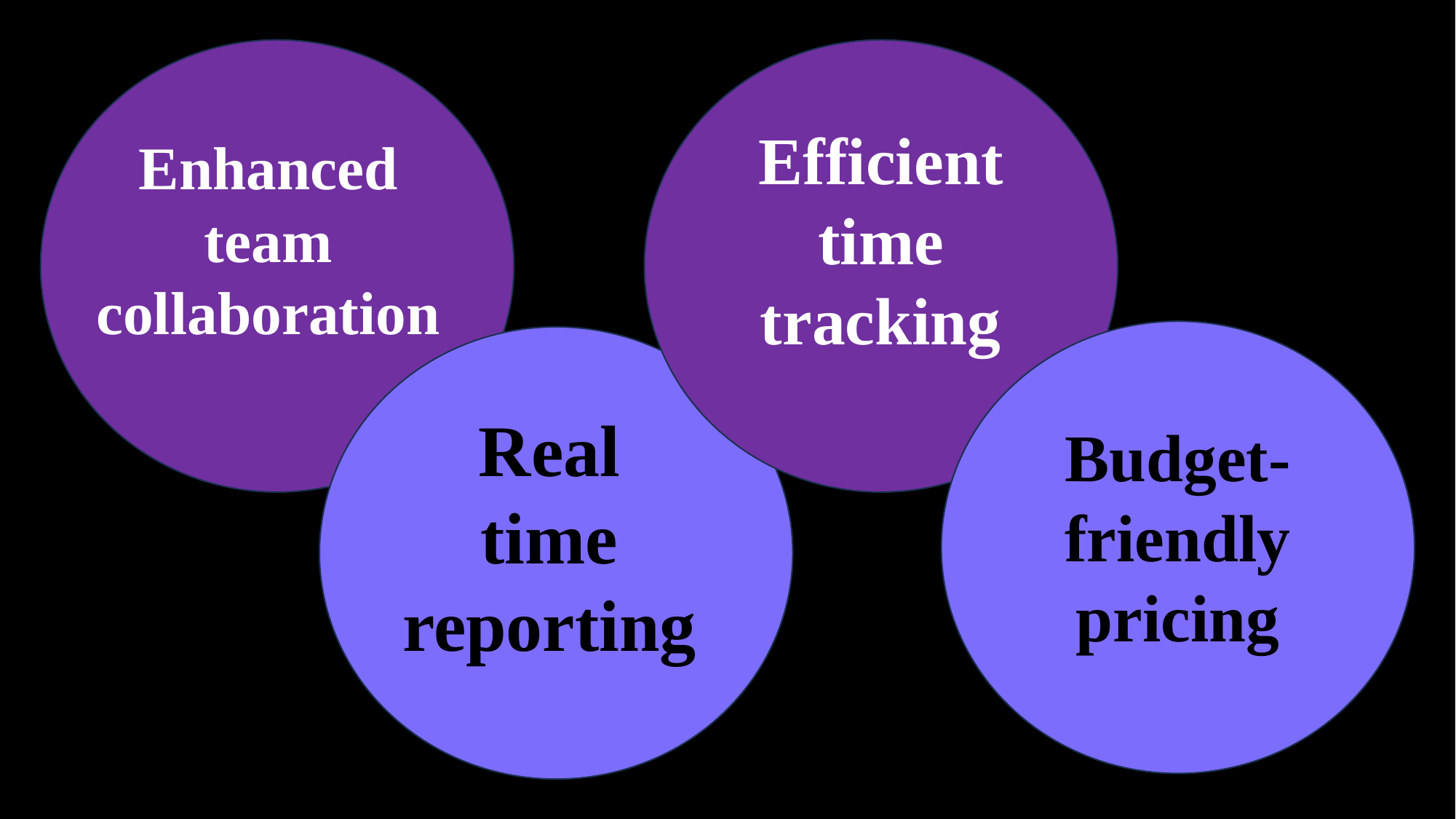

Efficient time tracking

Enhanced team collaboration

Budget-friendly pricing

Real time reporting